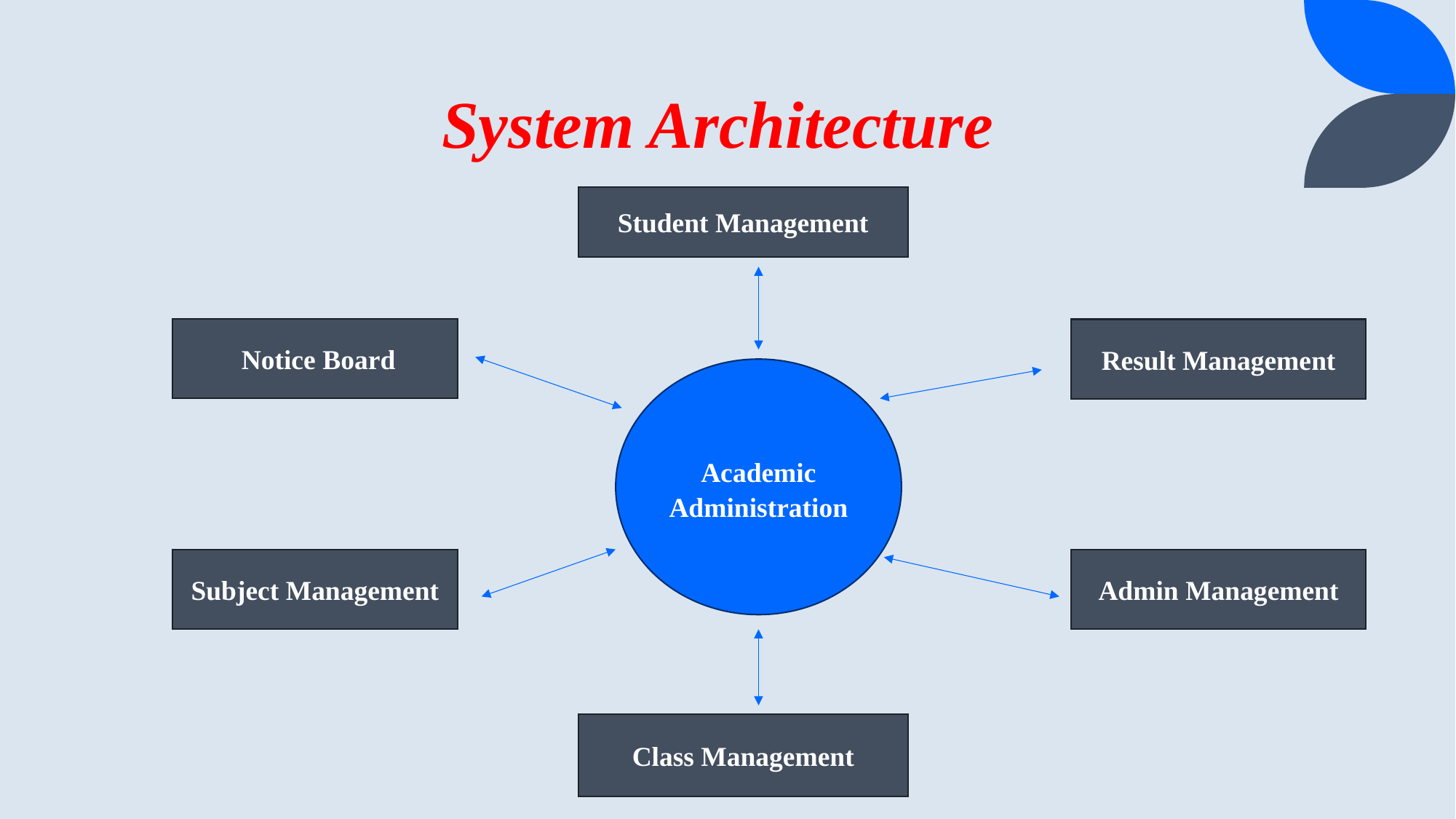

# System Architecture

Student Management

 Notice Board

Result Management

Academic Administration

Subject Management

Admin Management

Class Management